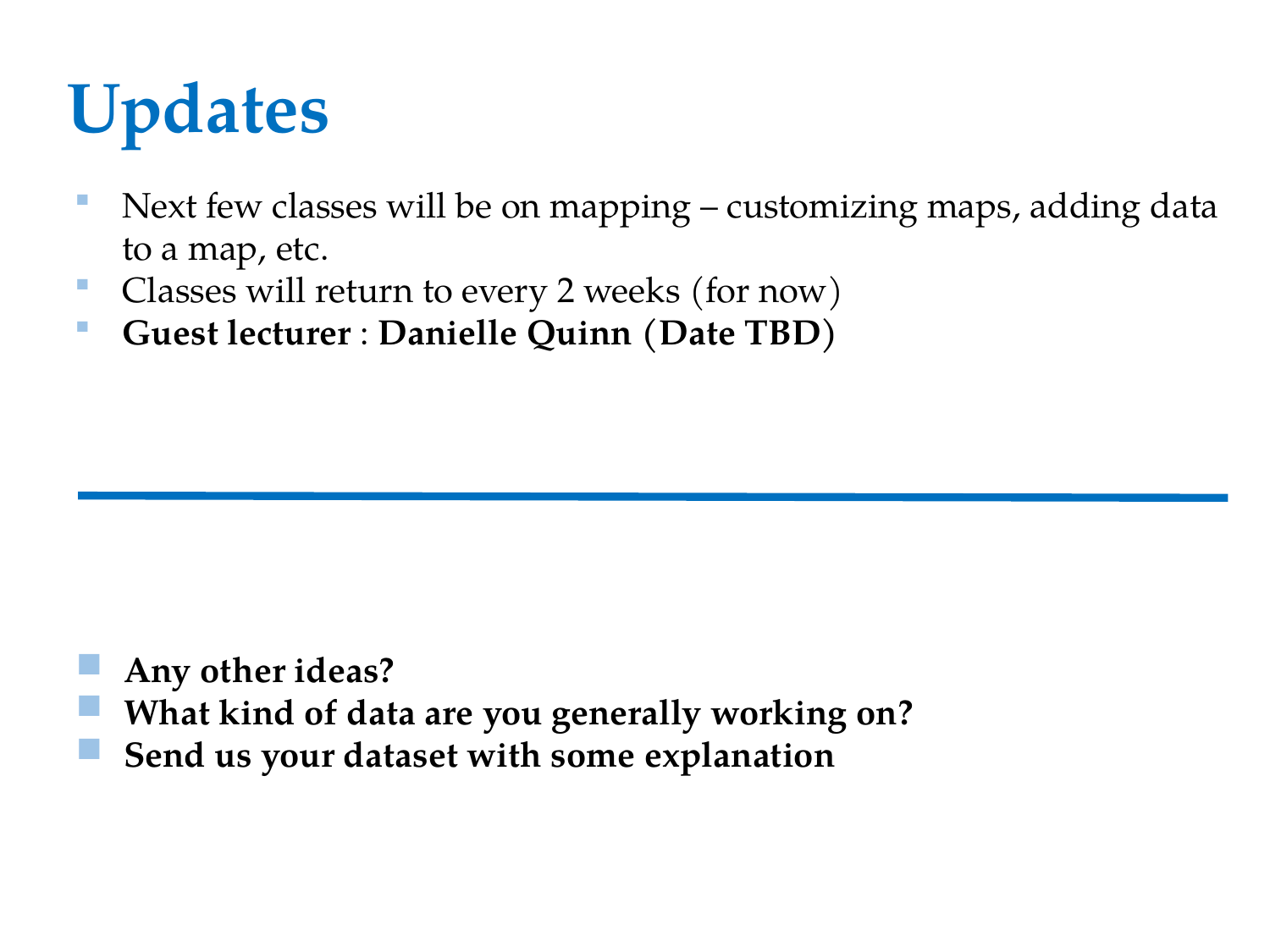

Updates
Next few classes will be on mapping – customizing maps, adding data to a map, etc.
Classes will return to every 2 weeks (for now)
Guest lecturer : Danielle Quinn (Date TBD)

Any other ideas?
What kind of data are you generally working on?
Send us your dataset with some explanation